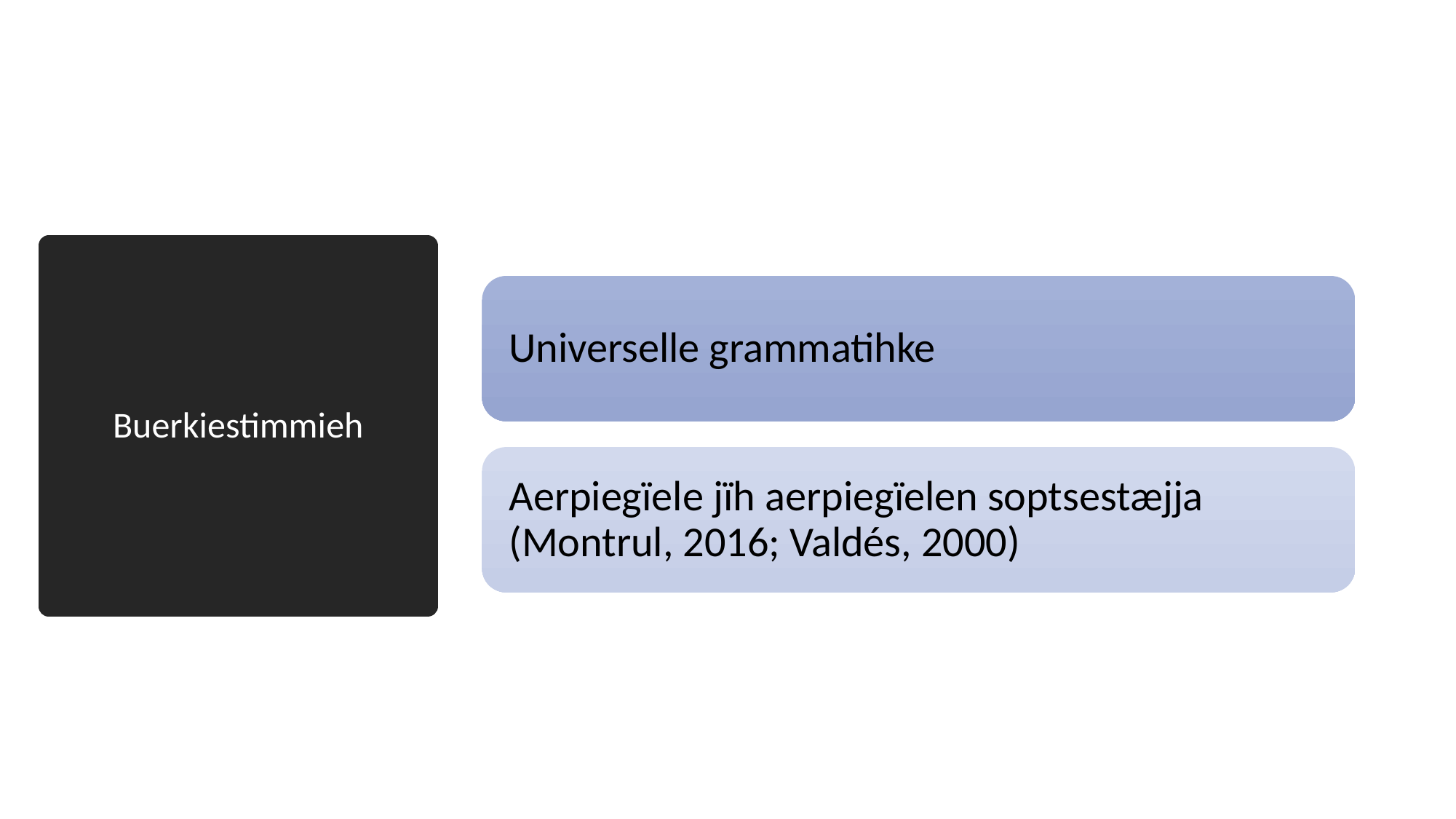

Universelle grammatihke
Aerpiegïele jïh aerpiegïelen soptsestæjja (Montrul, 2016; Valdés, 2000)
# Buerkiestimmieh